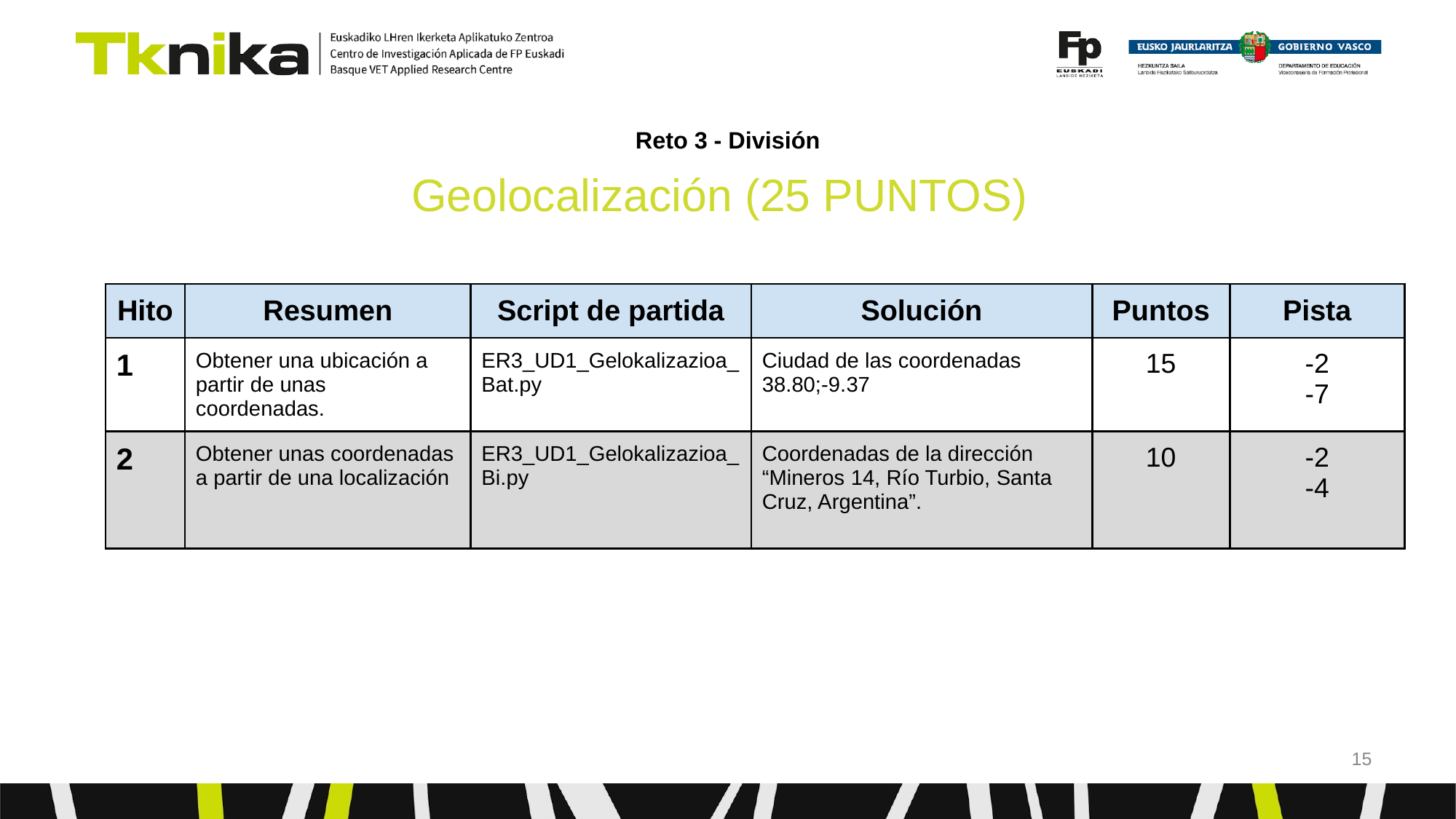

# Reto 3 - División

Geolocalización (25 PUNTOS)

| Hito | Resumen | Script de partida | Solución | Puntos | Pista |
| --- | --- | --- | --- | --- | --- |
| 1 | Obtener una ubicación a partir de unas coordenadas. | ER3\_UD1\_Gelokalizazioa\_Bat.py | Ciudad de las coordenadas 38.80;-9.37 | 15 | -2 -7 |
| 2 | Obtener unas coordenadas a partir de una localización | ER3\_UD1\_Gelokalizazioa\_Bi.py | Coordenadas de la dirección “Mineros 14, Río Turbio, Santa Cruz, Argentina”. | 10 | -2 -4 |
15